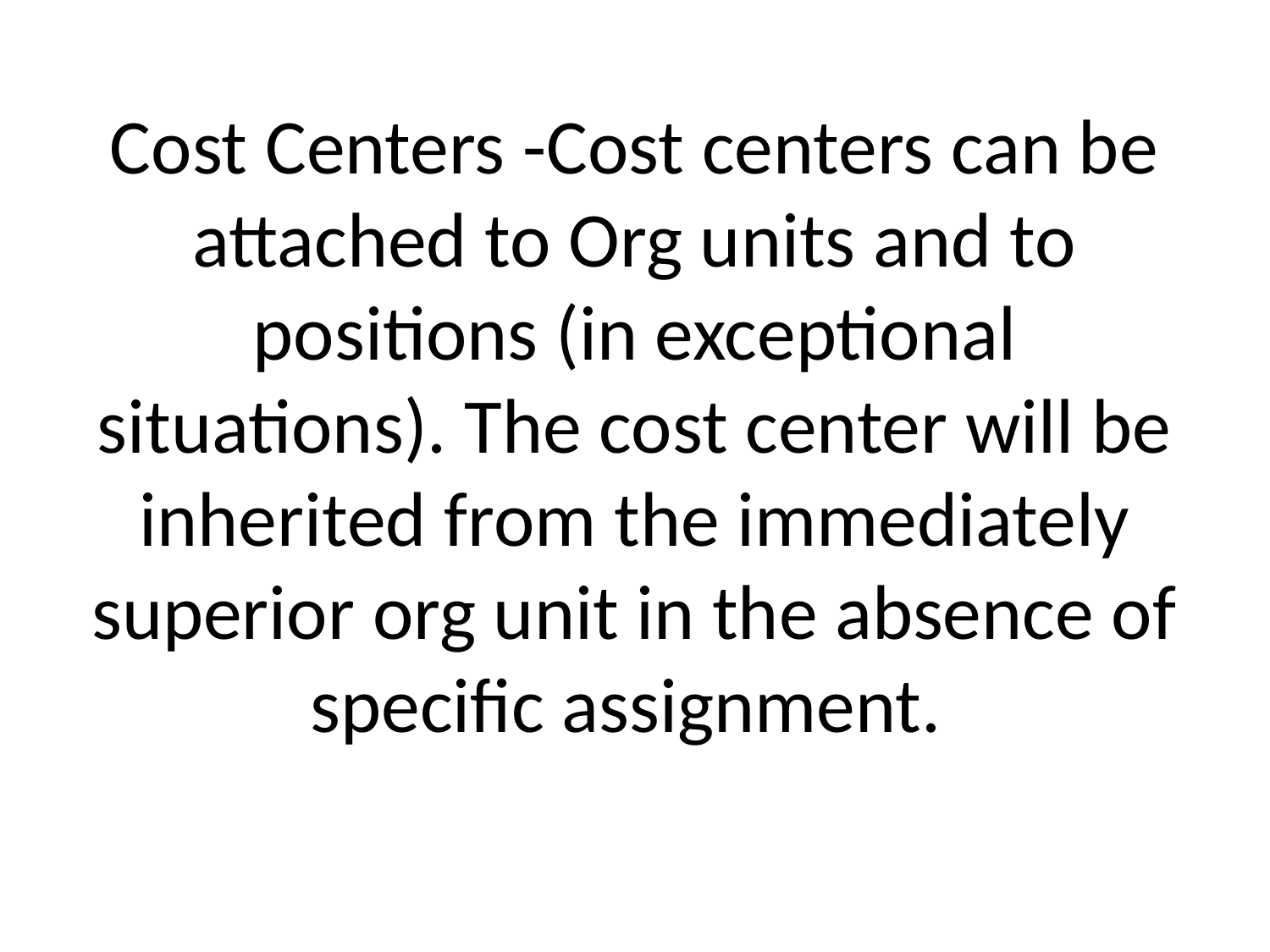

# Cost Centers -Cost centers can be attached to Org units and to positions (in exceptional situations). The cost center will be inherited from the immediately superior org unit in the absence of specific assignment.